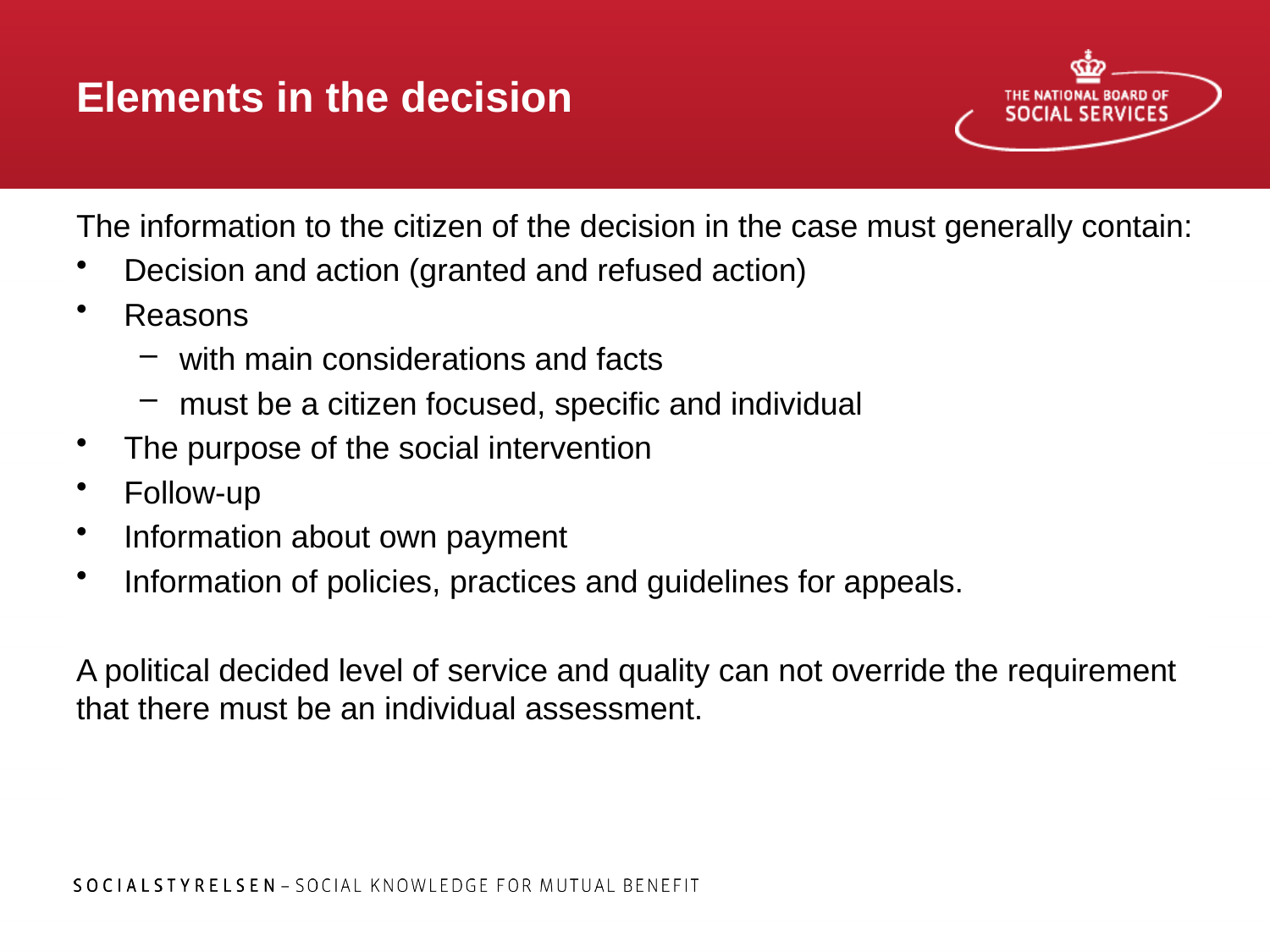

# Elements in the decision
The information to the citizen of the decision in the case must generally contain:
Decision and action (granted and refused action)
Reasons
with main considerations and facts
must be a citizen focused, specific and individual
The purpose of the social intervention
Follow-up
Information about own payment
Information of policies, practices and guidelines for appeals.

A political decided level of service and quality can not override the requirement that there must be an individual assessment.